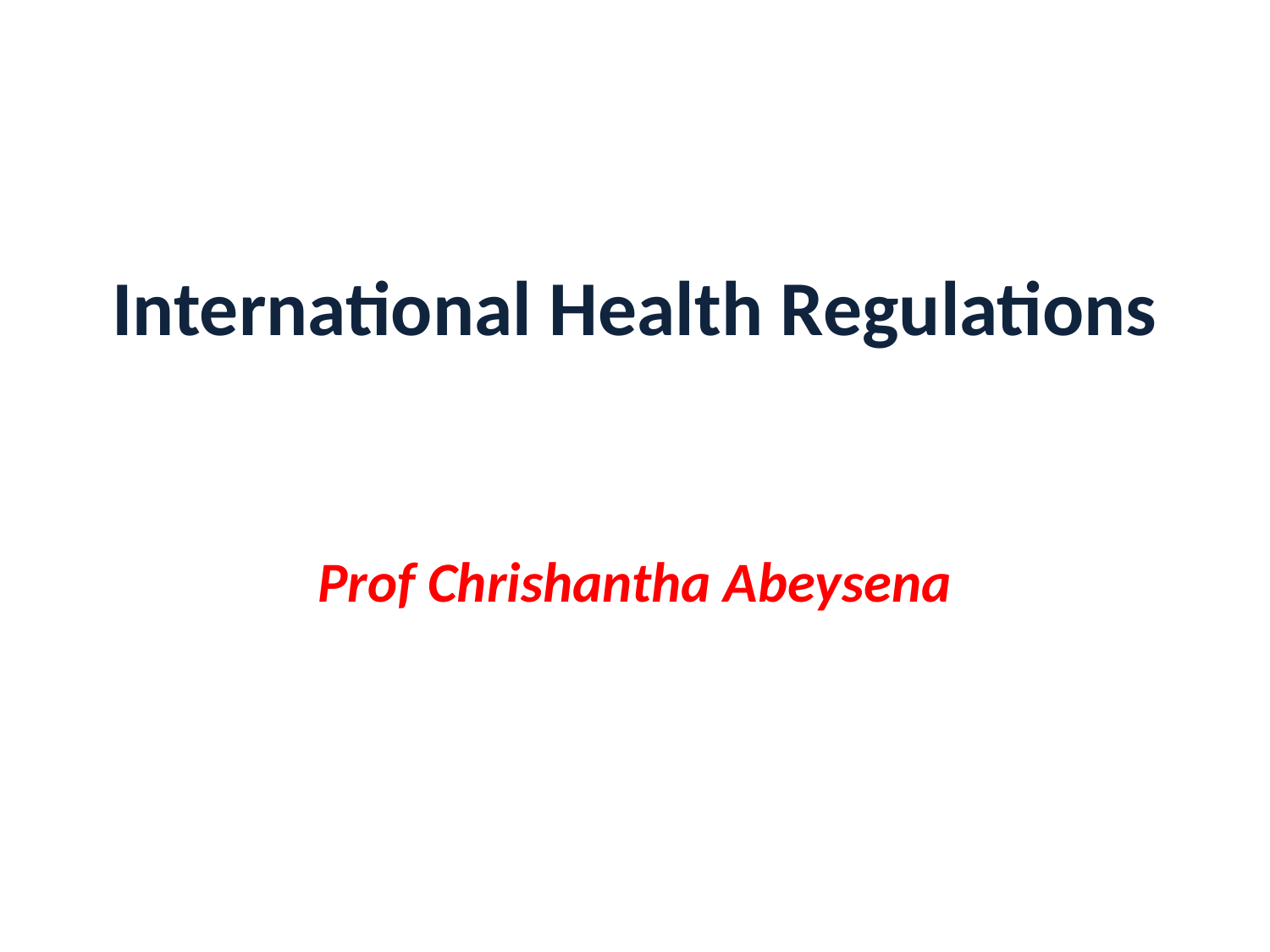

# International Health Regulations
Prof Chrishantha Abeysena